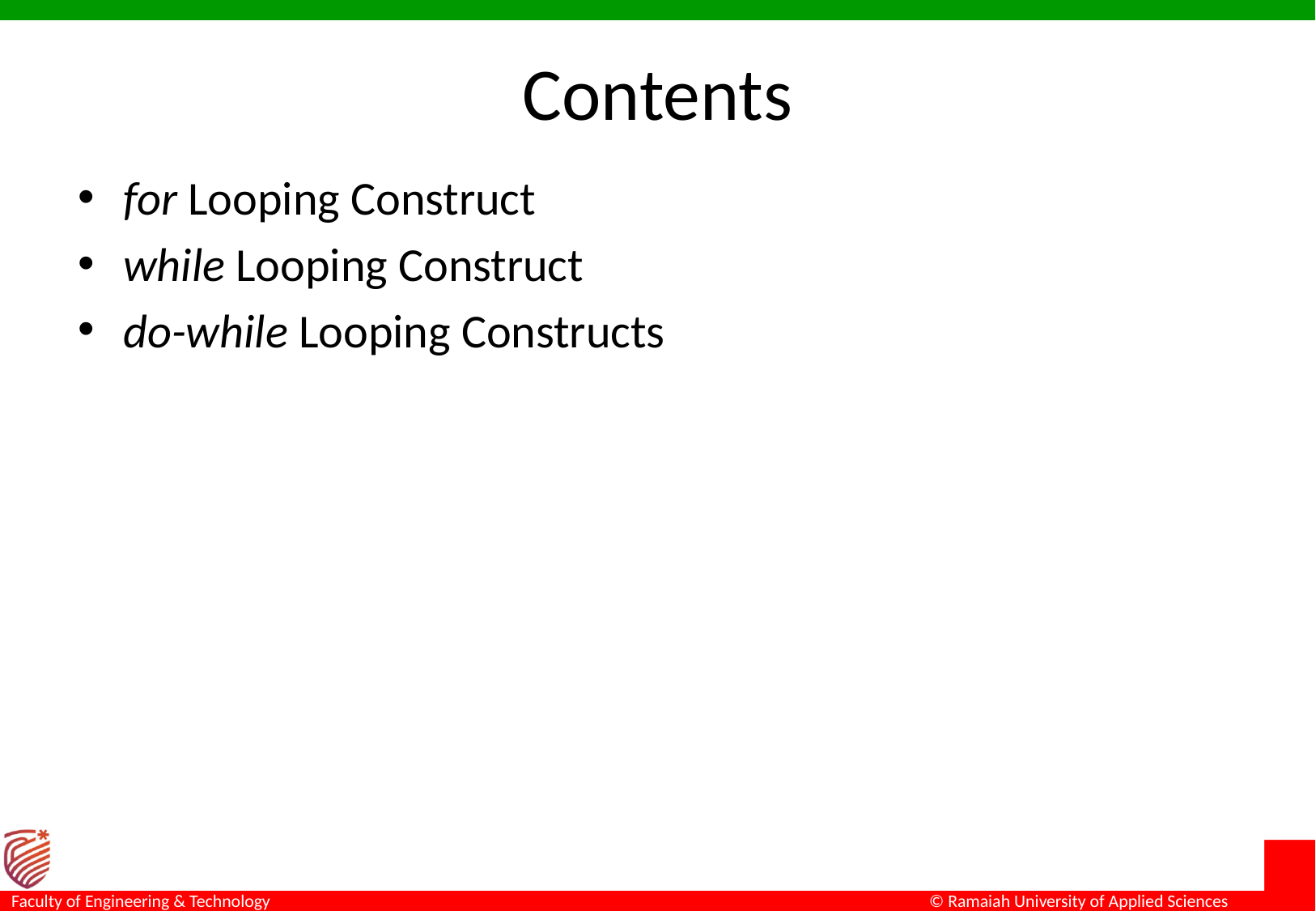

# Contents
for Looping Construct
while Looping Construct
do-while Looping Constructs